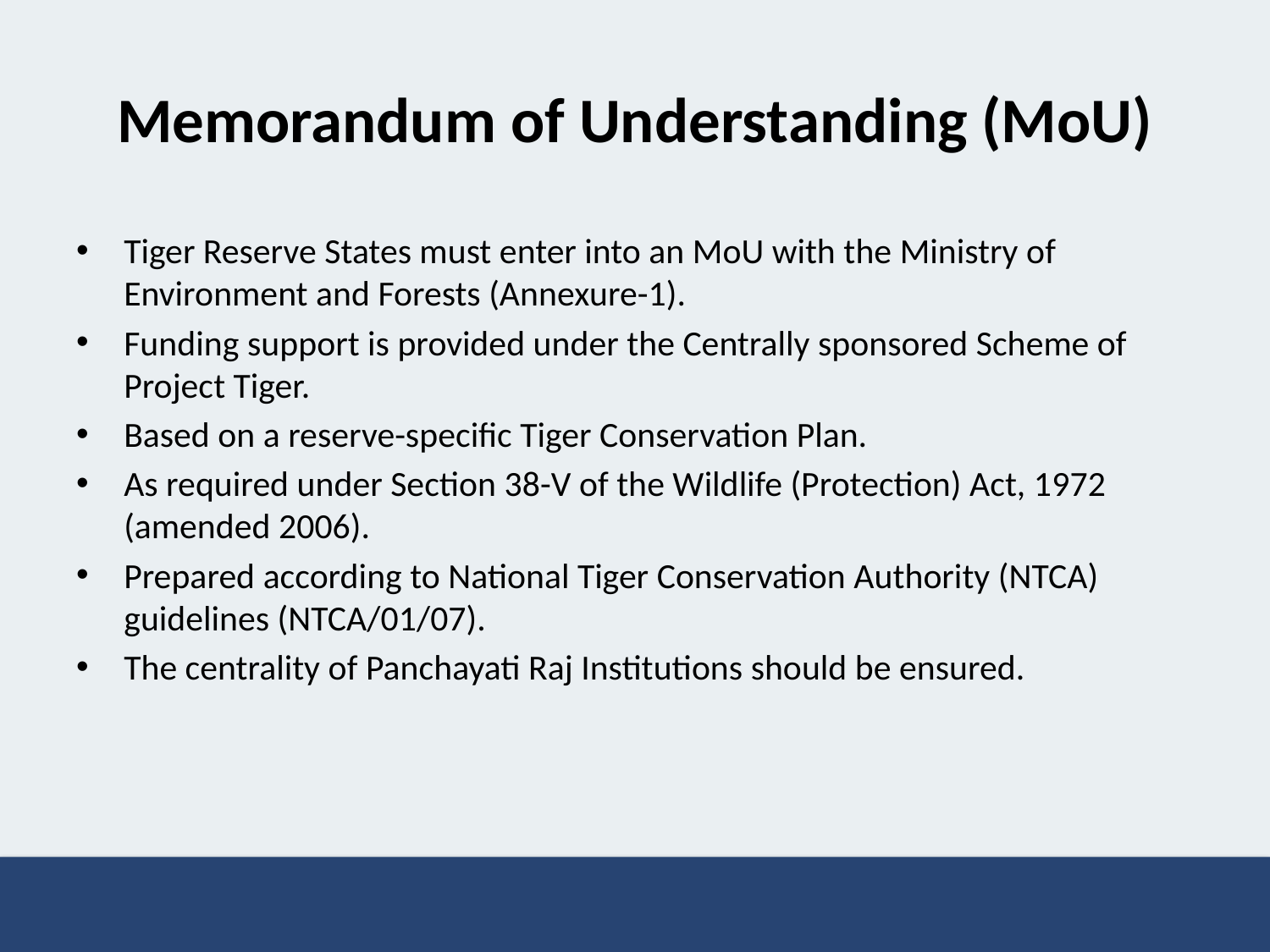

# Memorandum of Understanding (MoU)
Tiger Reserve States must enter into an MoU with the Ministry of Environment and Forests (Annexure-1).
Funding support is provided under the Centrally sponsored Scheme of Project Tiger.
Based on a reserve-specific Tiger Conservation Plan.
As required under Section 38-V of the Wildlife (Protection) Act, 1972 (amended 2006).
Prepared according to National Tiger Conservation Authority (NTCA) guidelines (NTCA/01/07).
The centrality of Panchayati Raj Institutions should be ensured.